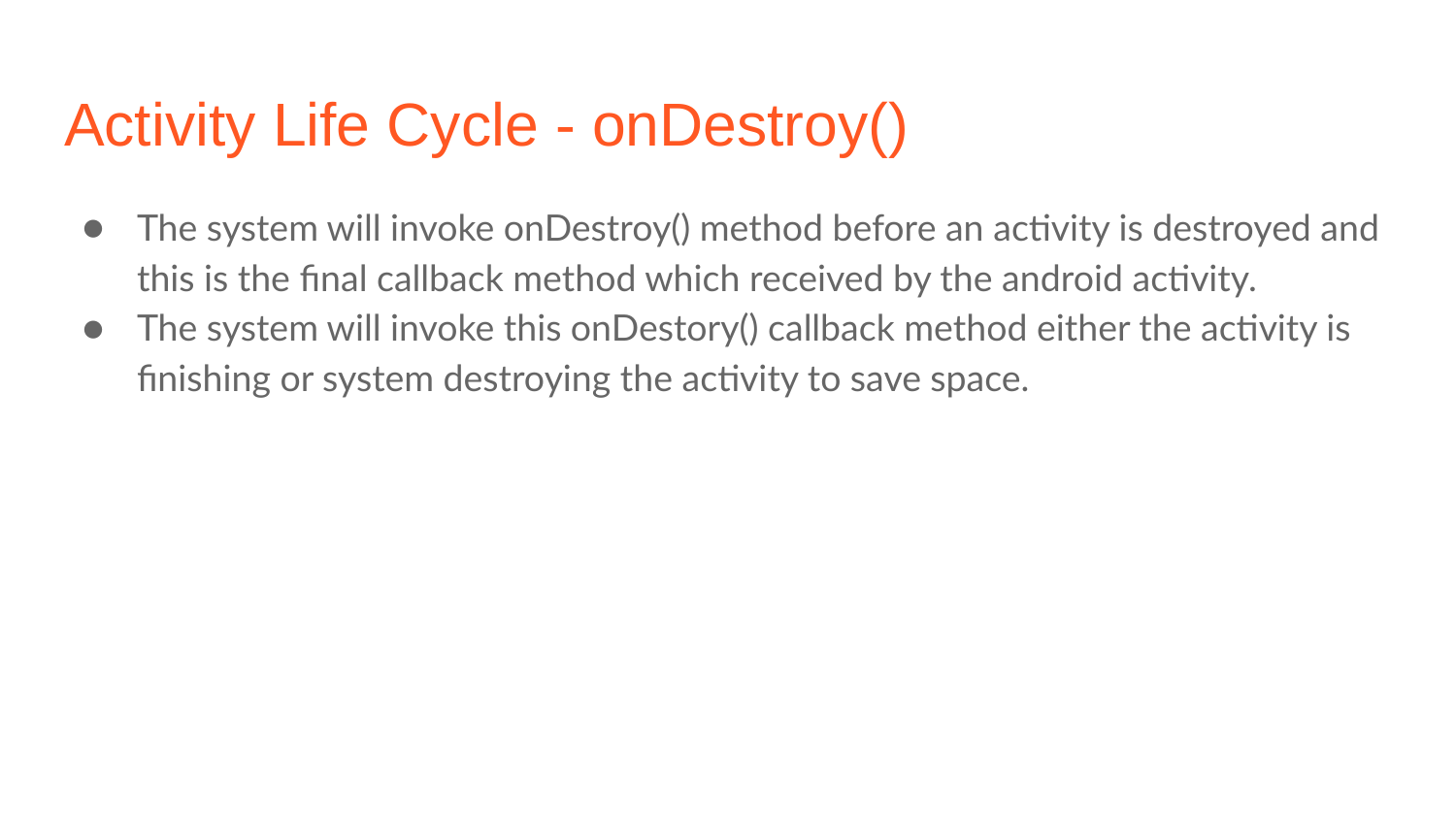

# Activity Life Cycle - onDestroy()
The system will invoke onDestroy() method before an activity is destroyed and this is the final callback method which received by the android activity.
The system will invoke this onDestory() callback method either the activity is finishing or system destroying the activity to save space.